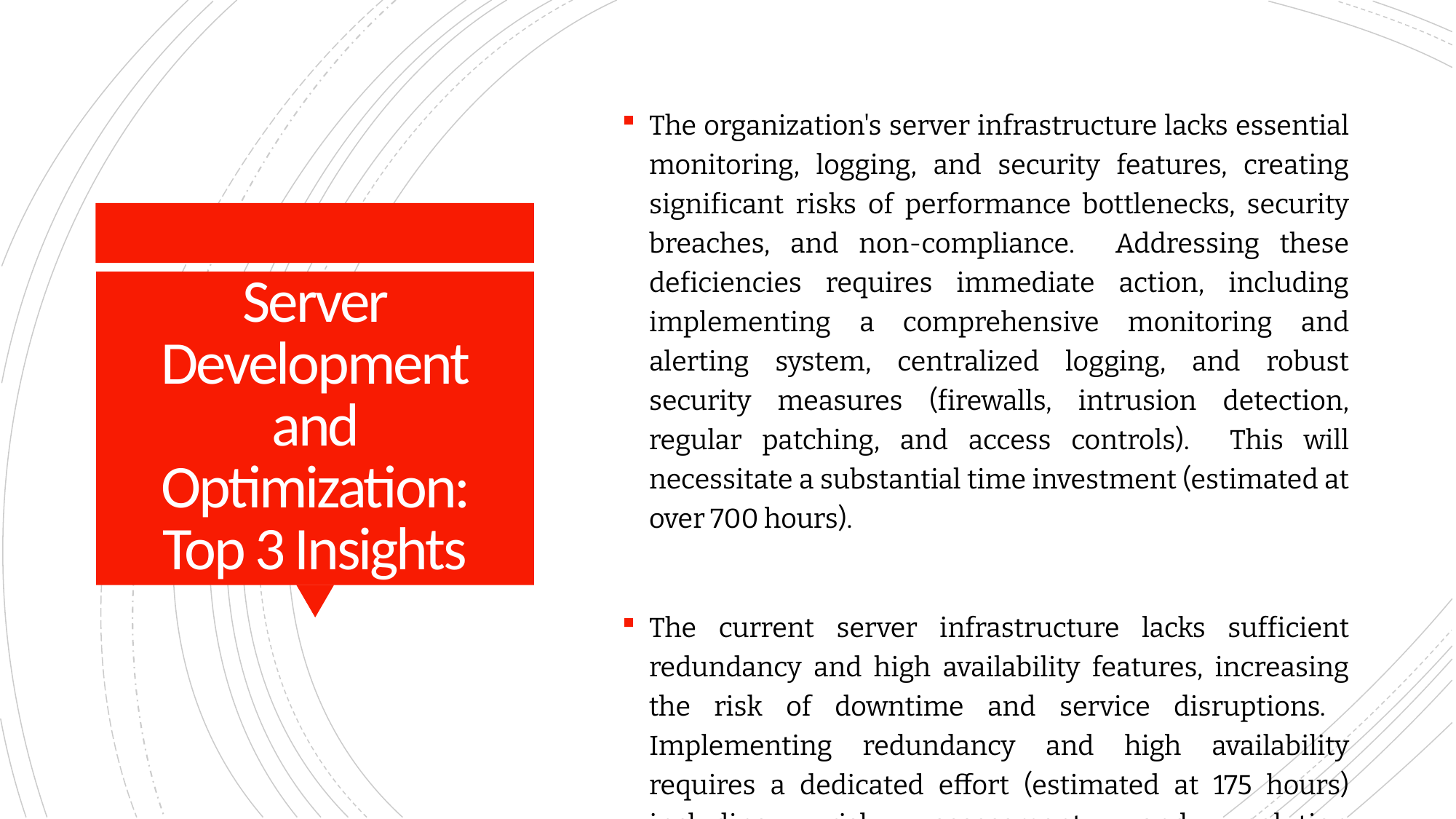

The organization's server infrastructure lacks essential monitoring, logging, and security features, creating significant risks of performance bottlenecks, security breaches, and non-compliance.  Addressing these deficiencies requires immediate action, including implementing a comprehensive monitoring and alerting system, centralized logging, and robust security measures (firewalls, intrusion detection, regular patching, and access controls).  This will necessitate a substantial time investment (estimated at over 700 hours).

The current server infrastructure lacks sufficient redundancy and high availability features, increasing the risk of downtime and service disruptions.  Implementing redundancy and high availability requires a dedicated effort (estimated at 175 hours) including risk assessment and solution implementation.

Prioritization and phased implementation of necessary infrastructure improvements are crucial due to the significant time and resource commitment required (over 700 hours total estimated effort across multiple areas).  A detailed plan outlining priorities, resource allocation, and implementation timelines is needed to effectively manage this undertaking and mitigate risks.
# Server Development and Optimization: Top 3 Insights